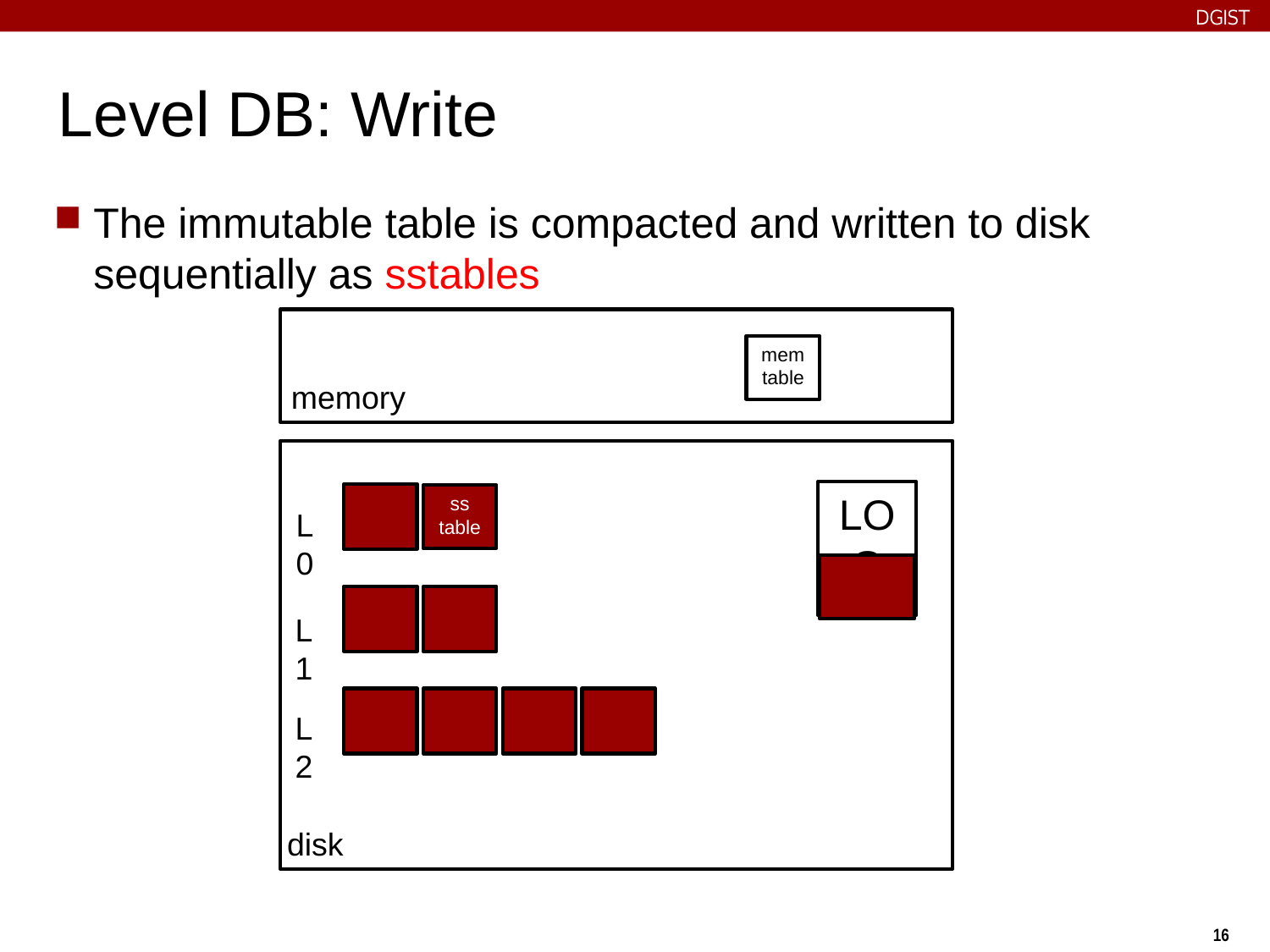

DGIST
# Level DB: Write
The immutable table is compacted and written to disk sequentially as sstables

mem table

memory

LOG

ss
table

L0

L1

L2
disk